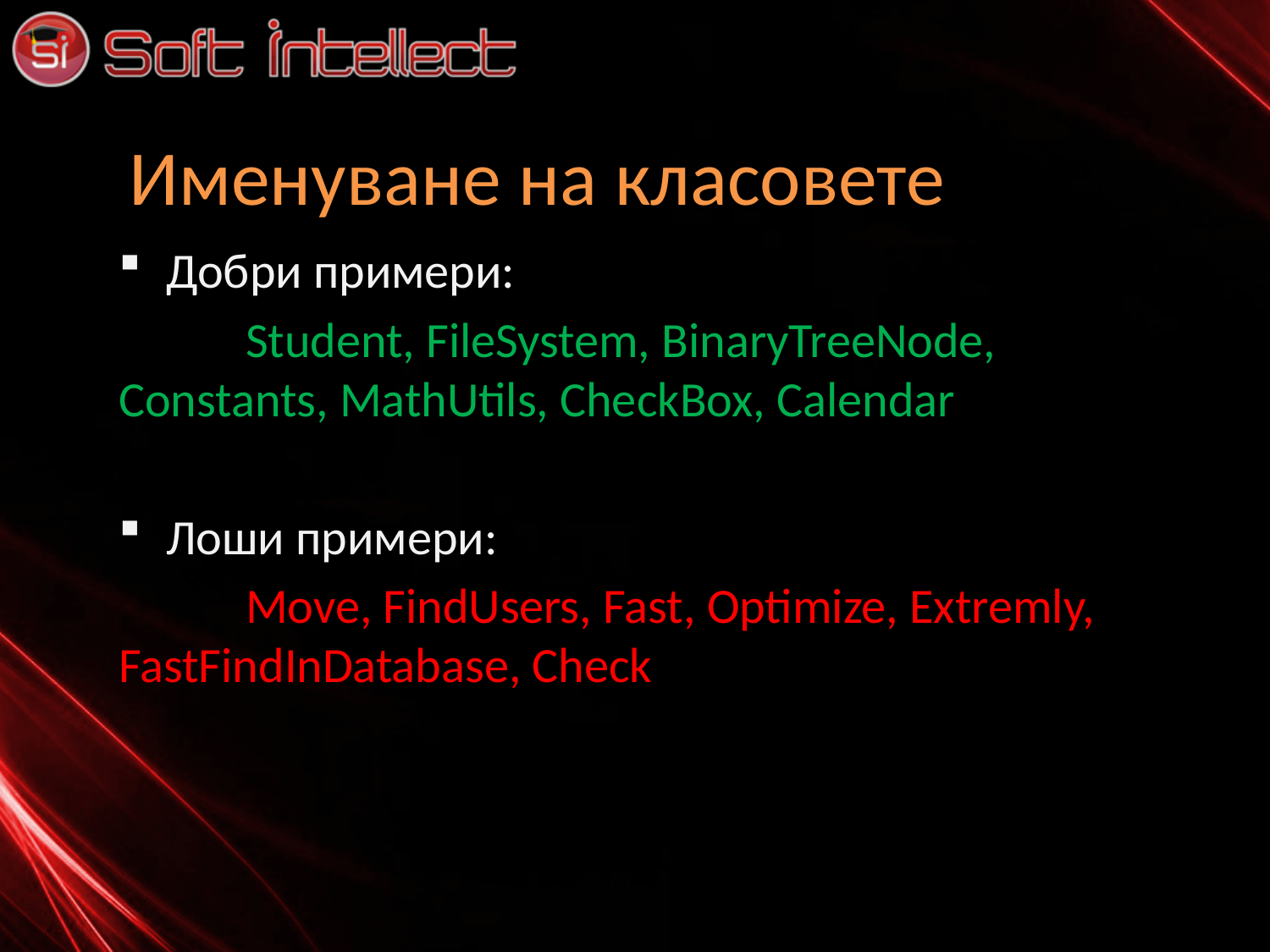

# Именуване на класовете
Добри примери:
	Student, FileSystem, BinaryTreeNode, 	Constants, MathUtils, CheckBox, Calendar

Лоши примери:
	Move, FindUsers, Fast, Optimize, Extremly, 	FastFindInDatabase, Check